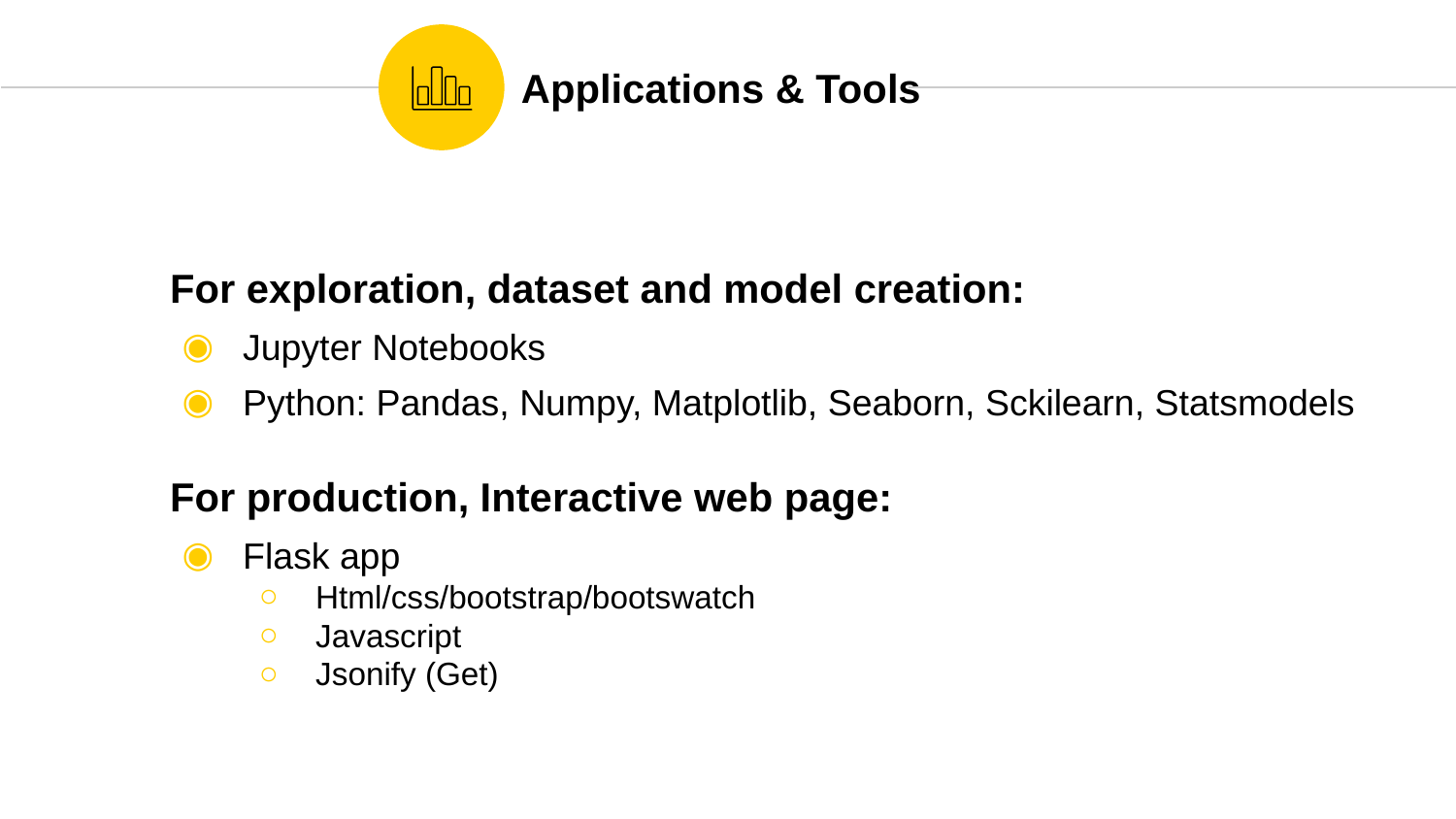

Applications & Tools

For exploration, dataset and model creation:
Jupyter Notebooks
Python: Pandas, Numpy, Matplotlib, Seaborn, Sckilearn, Statsmodels

For production, Interactive web page:
Flask app
Html/css/bootstrap/bootswatch
Javascript
Jsonify (Get)